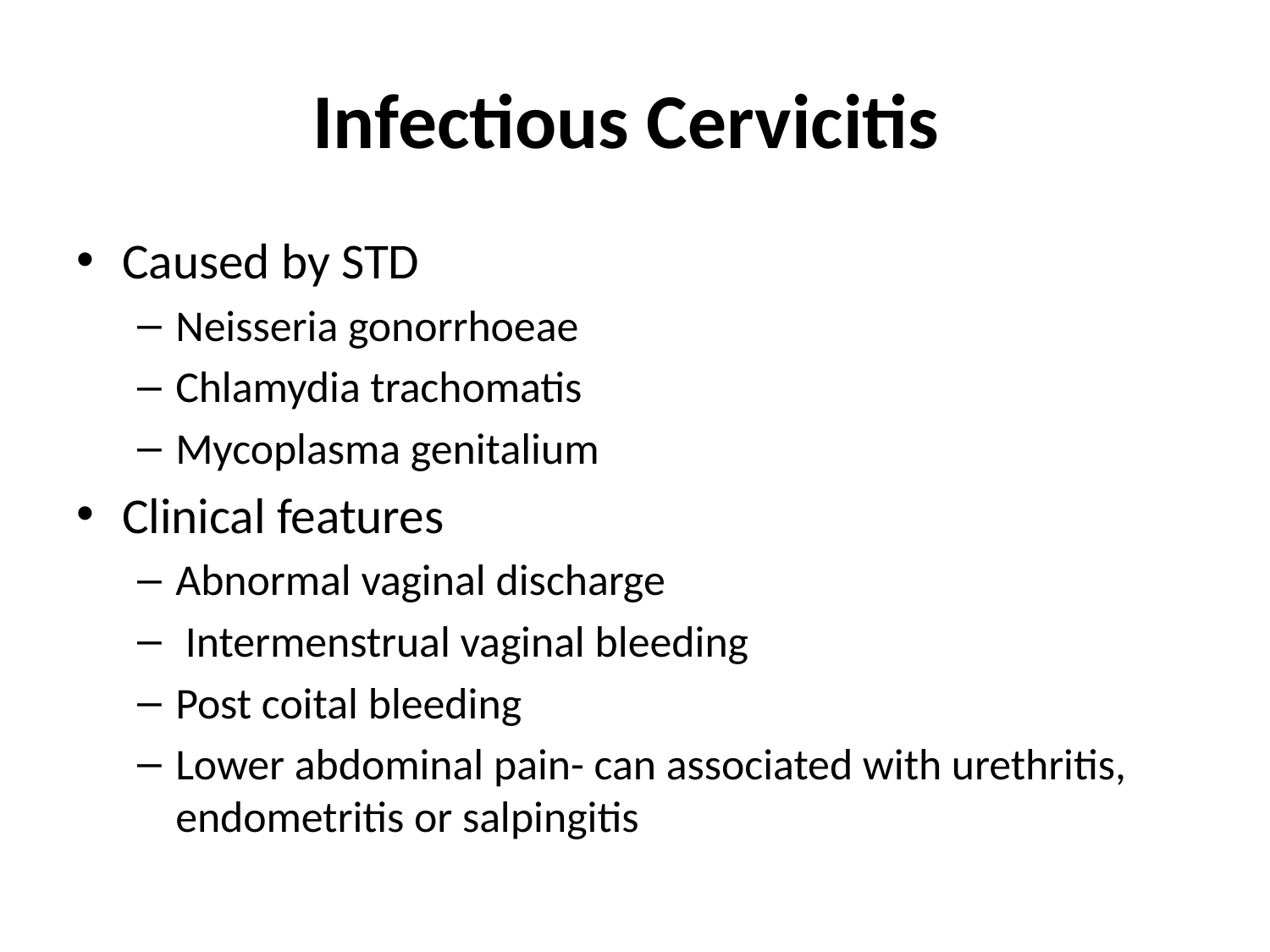

# Infectious Cervicitis
Caused by STD
Neisseria gonorrhoeae
Chlamydia trachomatis
Mycoplasma genitalium
Clinical features
Abnormal vaginal discharge
 Intermenstrual vaginal bleeding
Post coital bleeding
Lower abdominal pain- can associated with urethritis, endometritis or salpingitis